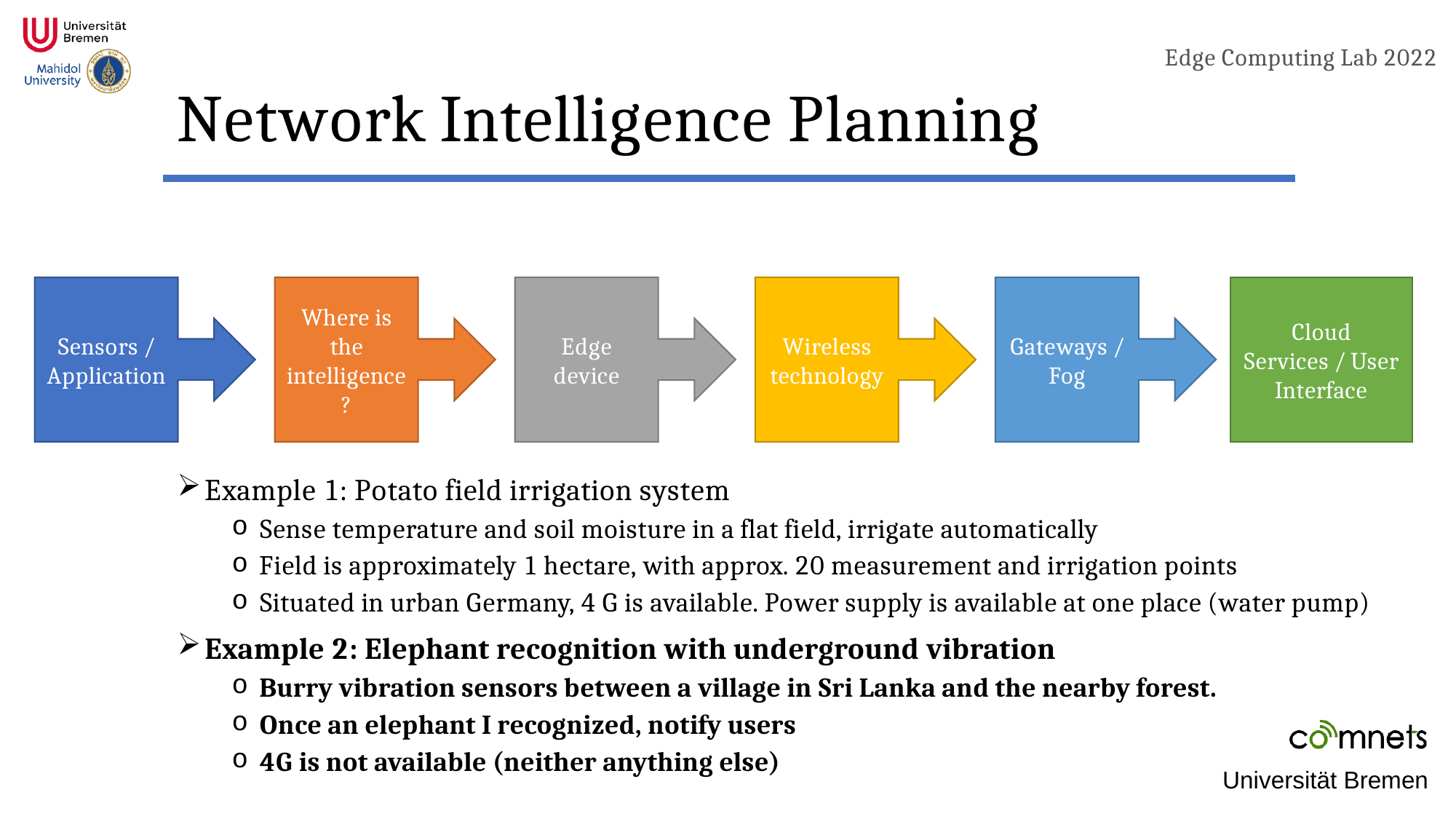

# Network Intelligence Planning
Cloud Services / User Interface
Gateways / Fog
Edge device
Wireless technology
Sensors / Application
Where is the intelligence?
Example 1: Potato field irrigation system
Sense temperature and soil moisture in a flat field, irrigate automatically
Field is approximately 1 hectare, with approx. 20 measurement and irrigation points
Situated in urban Germany, 4 G is available. Power supply is available at one place (water pump)
Example 2: Elephant recognition with underground vibration
Burry vibration sensors between a village in Sri Lanka and the nearby forest.
Once an elephant I recognized, notify users
4G is not available (neither anything else)